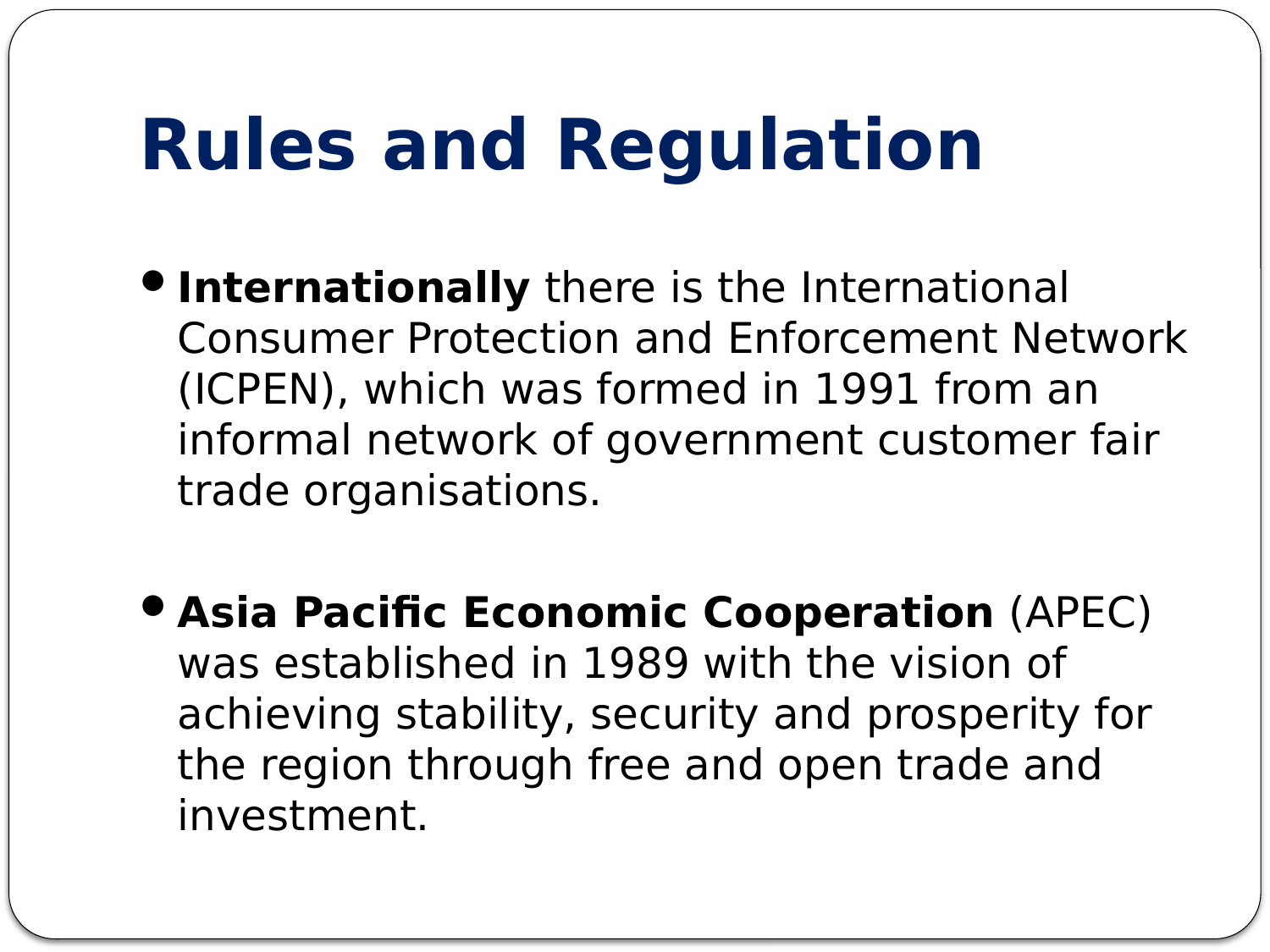

# Rules and Regulation
Internationally there is the International Consumer Protection and Enforcement Network (ICPEN), which was formed in 1991 from an informal network of government customer fair trade organisations.

Asia Pacific Economic Cooperation (APEC) was established in 1989 with the vision of achieving stability, security and prosperity for the region through free and open trade and investment.